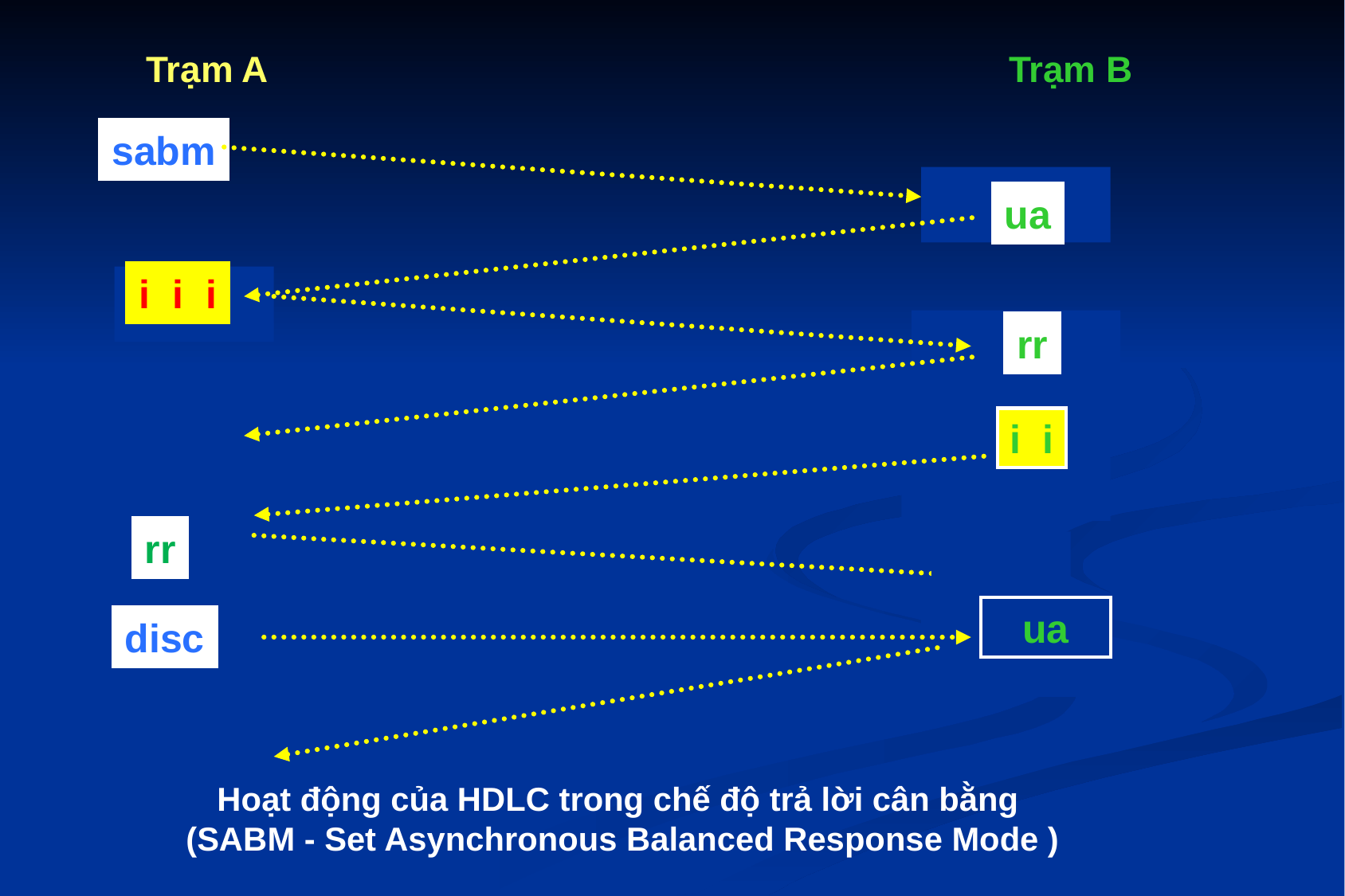

Trạm A                                                                         Trạm B
sabm

ua

i  i  i

rr

i  i

rr

ua

disc

Hoạt động của HDLC trong chế độ trả lời cân bằng
(SABM - Set Asynchronous Balanced Response Mode )